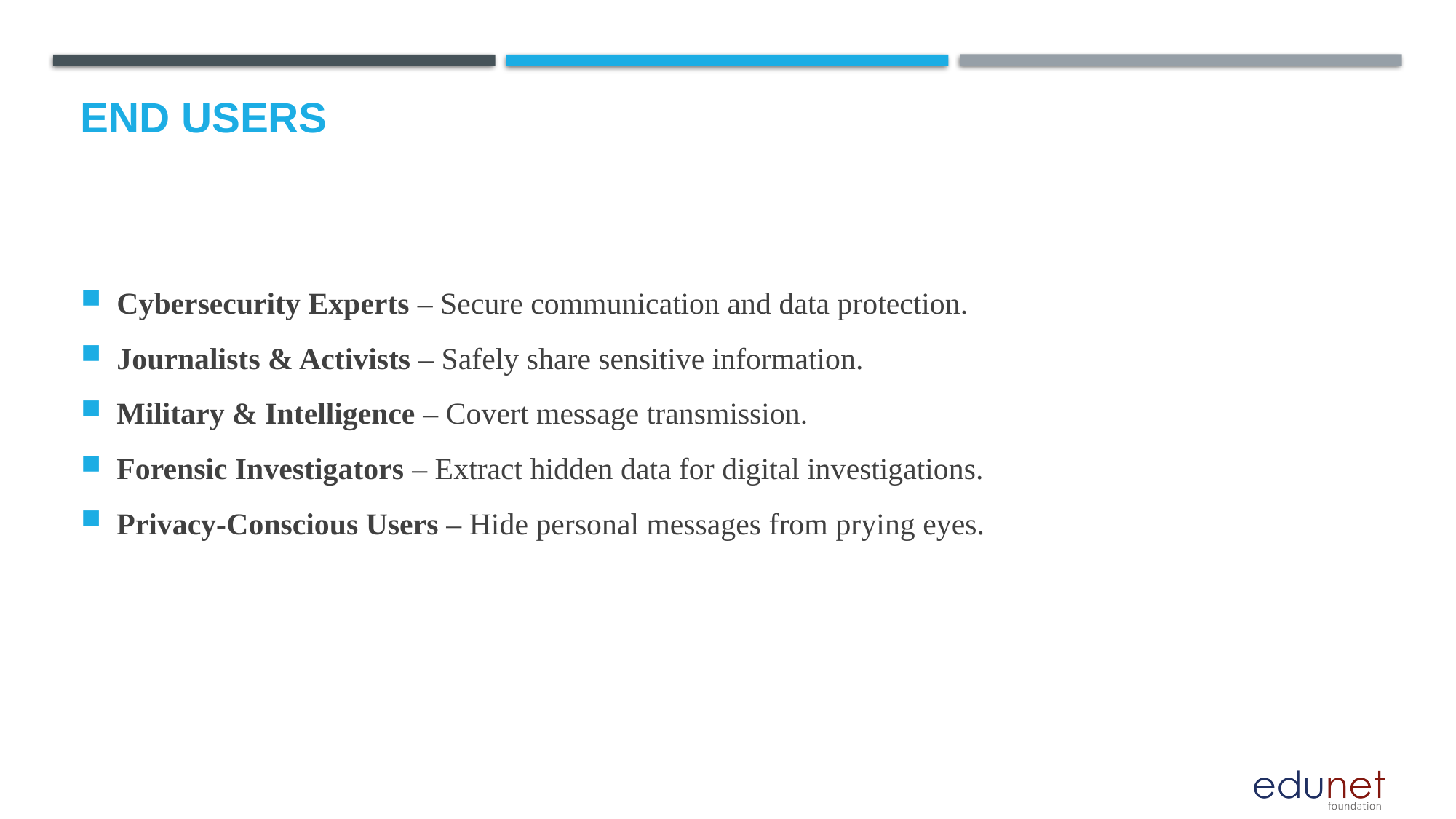

# End users
Cybersecurity Experts – Secure communication and data protection.
Journalists & Activists – Safely share sensitive information.
Military & Intelligence – Covert message transmission.
Forensic Investigators – Extract hidden data for digital investigations.
Privacy-Conscious Users – Hide personal messages from prying eyes.